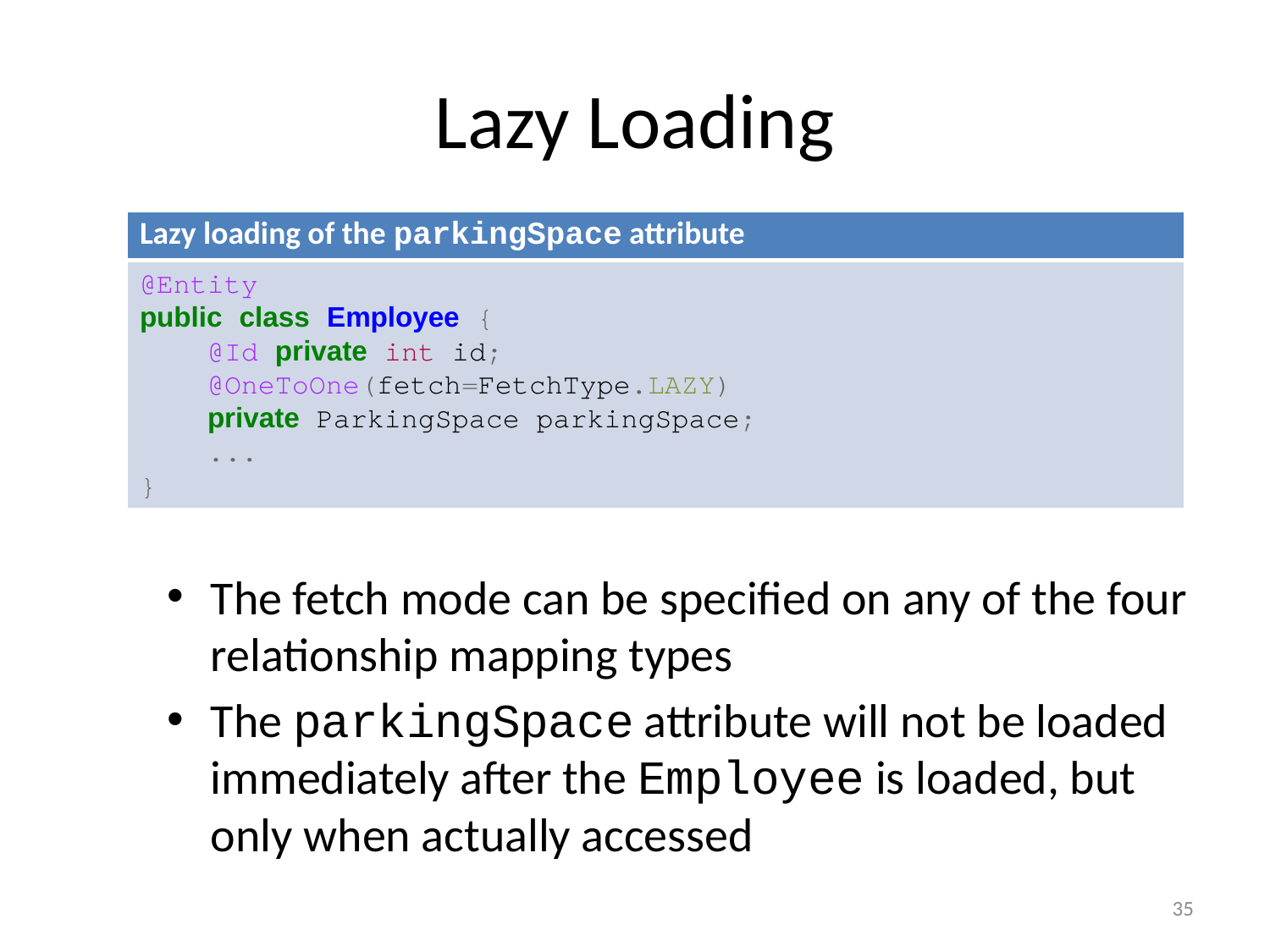

# Lazy Loading
| Lazy loading of the parkingSpace attribute |
| --- |
| @Entity public class Employee { @Id private int id; @OneToOne(fetch=FetchType.LAZY) private ParkingSpace parkingSpace; ... } |
The fetch mode can be specified on any of the four relationship mapping types
The parkingSpace attribute will not be loaded immediately after the Employee is loaded, but only when actually accessed
35